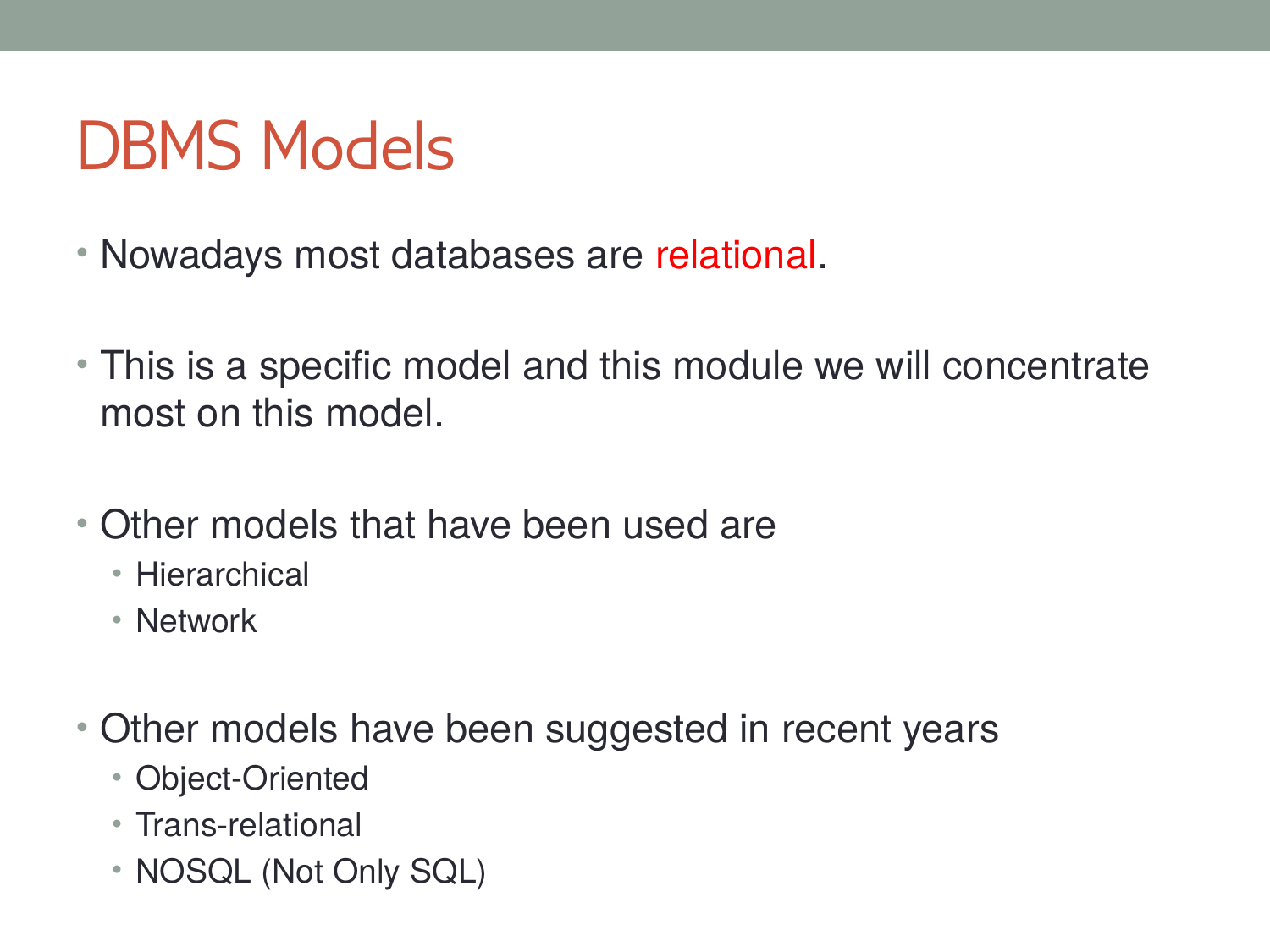

# DBMS Models
Nowadays most databases are relational.

This is a specific model and this module we will concentrate most on this model.

Other models that have been used are
Hierarchical
Network

Other models have been suggested in recent years
Object-Oriented
Trans-relational
NOSQL (Not Only SQL)